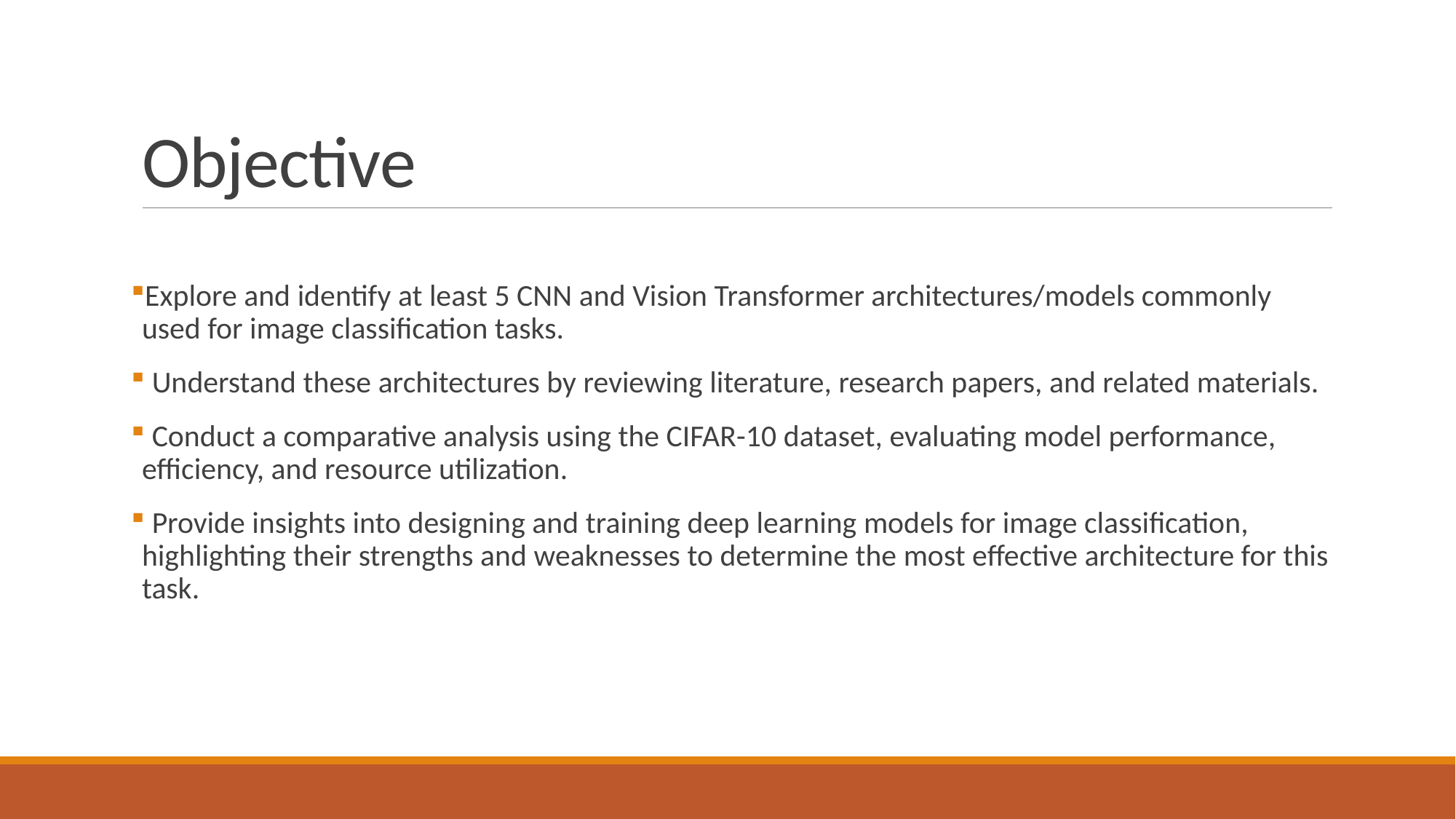

# Objective

Explore and identify at least 5 CNN and Vision Transformer architectures/models commonly used for image classification tasks.
 Understand these architectures by reviewing literature, research papers, and related materials.
 Conduct a comparative analysis using the CIFAR-10 dataset, evaluating model performance, efficiency, and resource utilization.
 Provide insights into designing and training deep learning models for image classification, highlighting their strengths and weaknesses to determine the most effective architecture for this task.